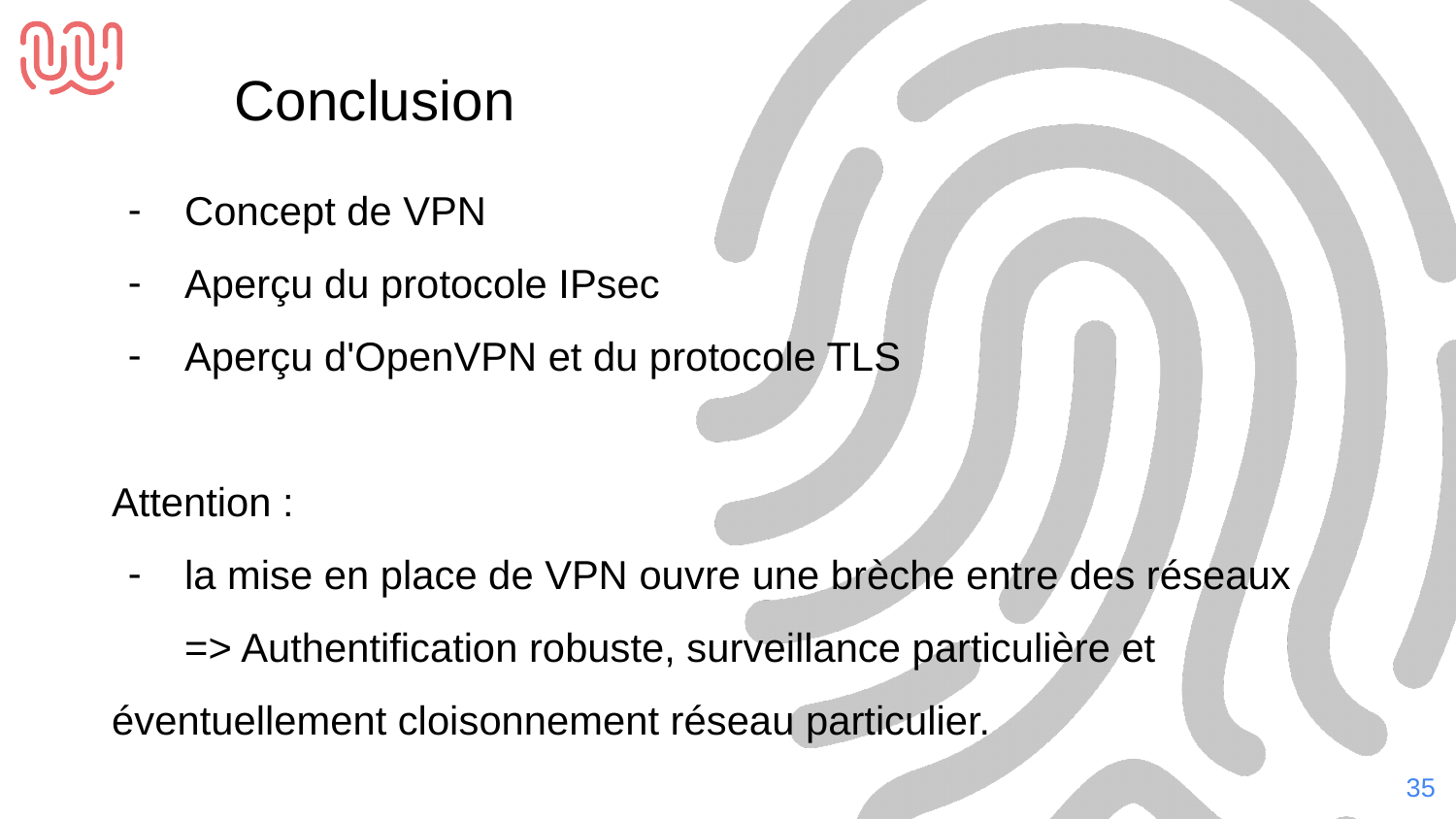

Conclusion
Concept de VPN
Aperçu du protocole IPsec
Aperçu d'OpenVPN et du protocole TLS

Attention :
la mise en place de VPN ouvre une brèche entre des réseaux
=> Authentification robuste, surveillance particulière et éventuellement cloisonnement réseau particulier.
35